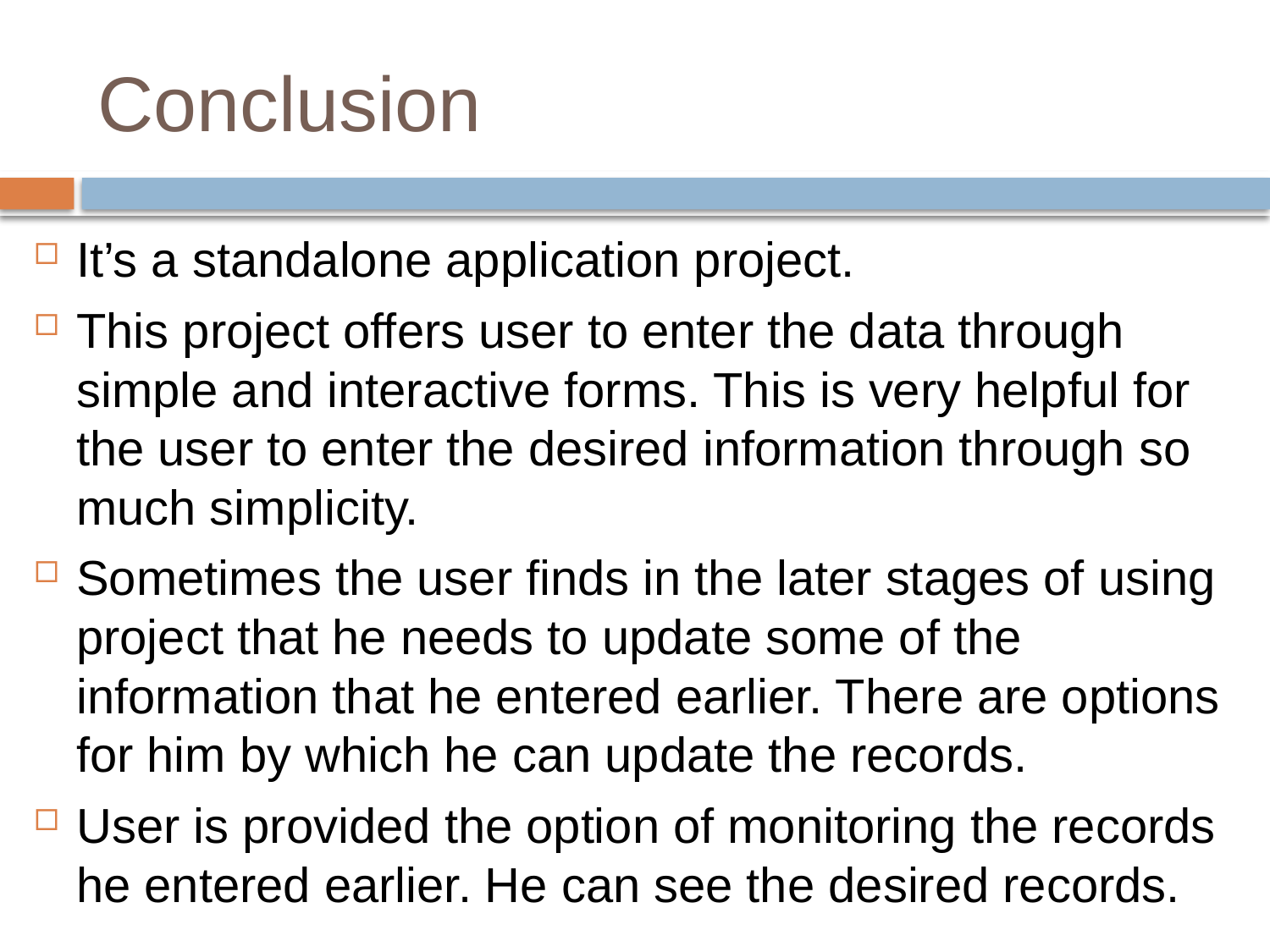

# Conclusion
It’s a standalone application project.
This project offers user to enter the data through simple and interactive forms. This is very helpful for the user to enter the desired information through so much simplicity.
Sometimes the user finds in the later stages of using project that he needs to update some of the information that he entered earlier. There are options for him by which he can update the records.
User is provided the option of monitoring the records he entered earlier. He can see the desired records.